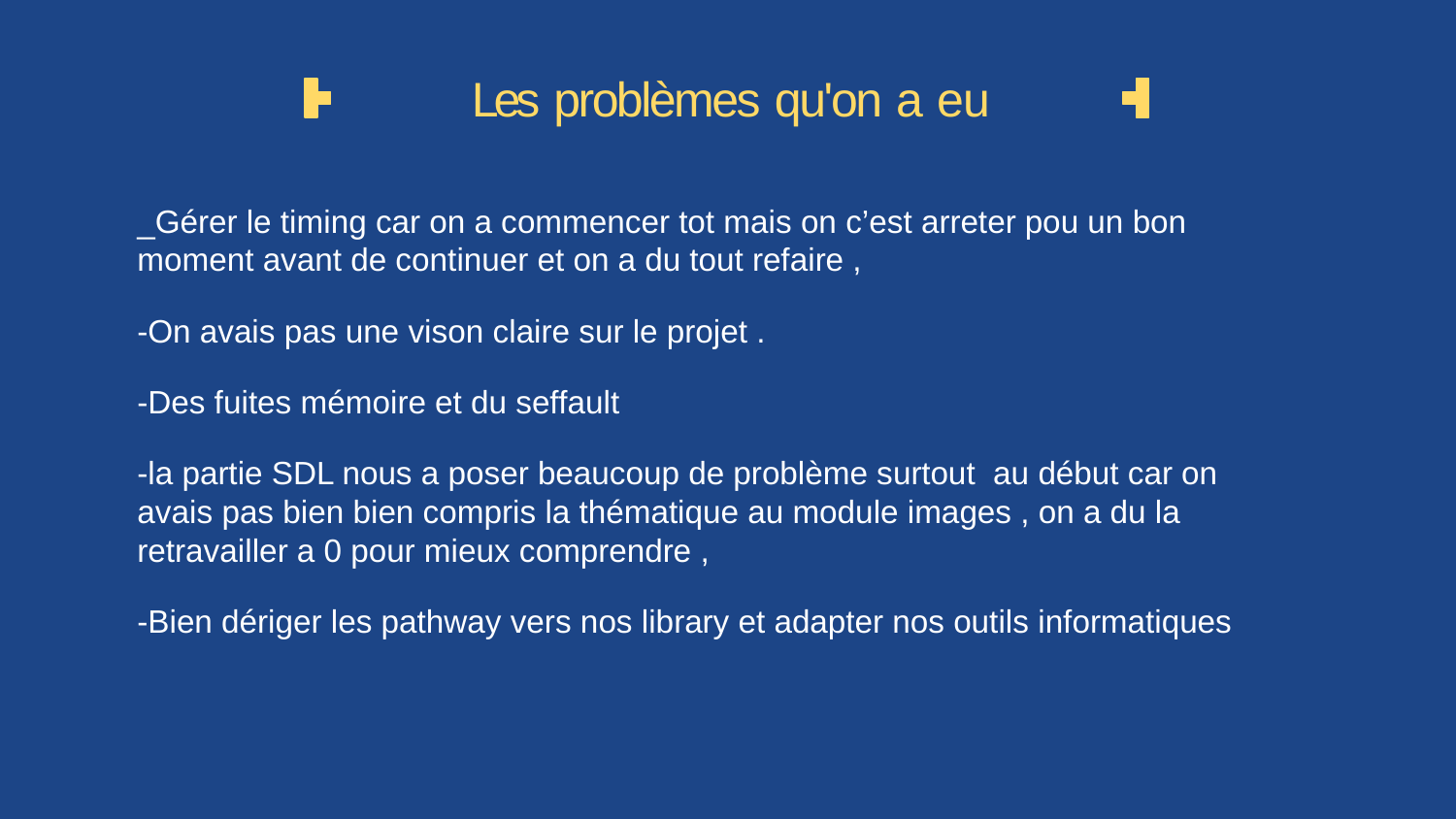

# Les problèmes qu'on a eu

_Gérer le timing car on a commencer tot mais on c’est arreter pou un bon moment avant de continuer et on a du tout refaire ,
-On avais pas une vison claire sur le projet .
-Des fuites mémoire et du seffault
-la partie SDL nous a poser beaucoup de problème surtout  au début car on avais pas bien bien compris la thématique au module images , on a du la retravailler a 0 pour mieux comprendre ,
-Bien dériger les pathway vers nos library et adapter nos outils informatiques